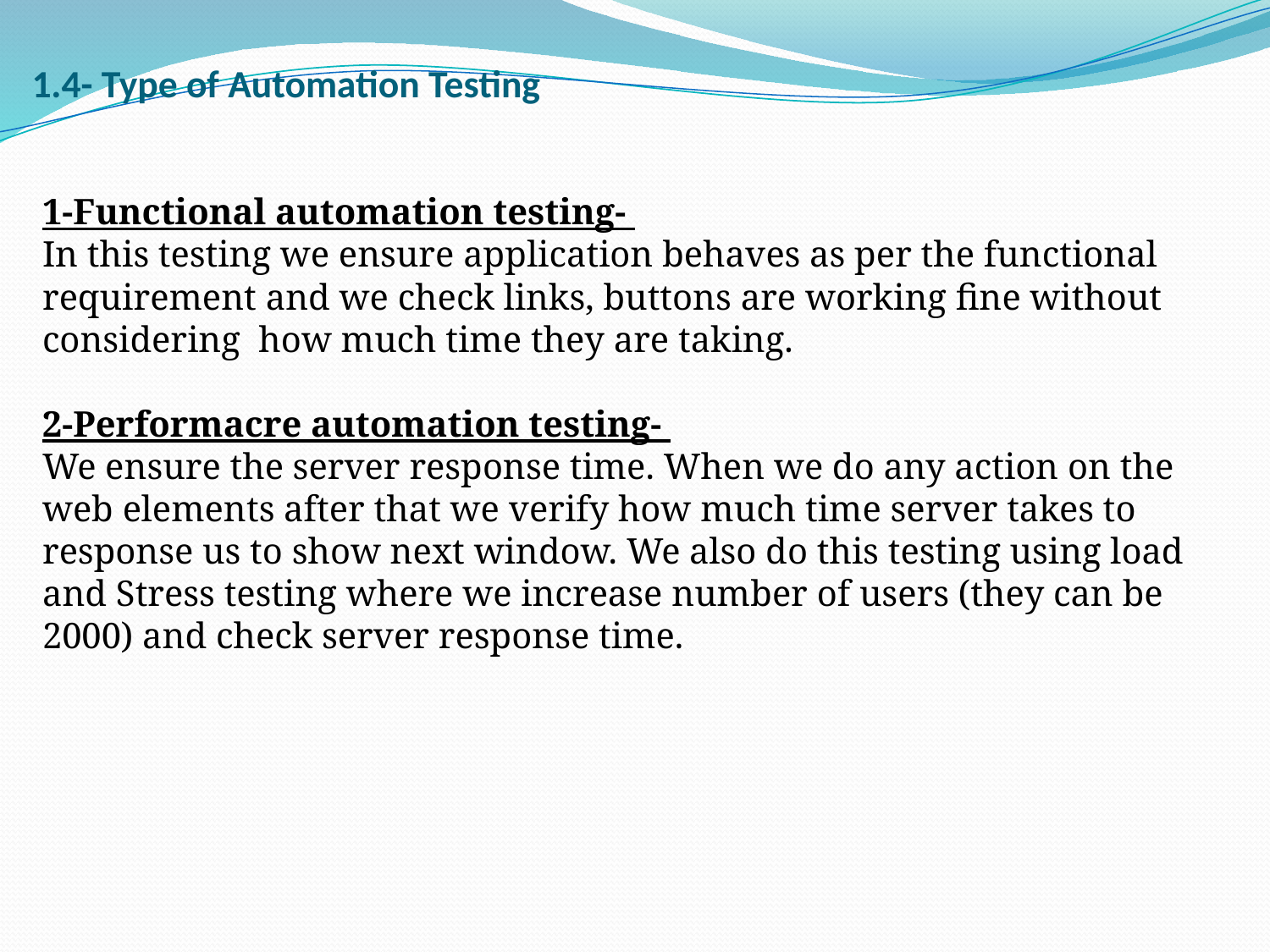

# 1.4- Type of Automation Testing
1-Functional automation testing-
In this testing we ensure application behaves as per the functional requirement and we check links, buttons are working fine without considering  how much time they are taking.

2-Performacre automation testing-
We ensure the server response time. When we do any action on the web elements after that we verify how much time server takes to response us to show next window. We also do this testing using load and Stress testing where we increase number of users (they can be 2000) and check server response time.